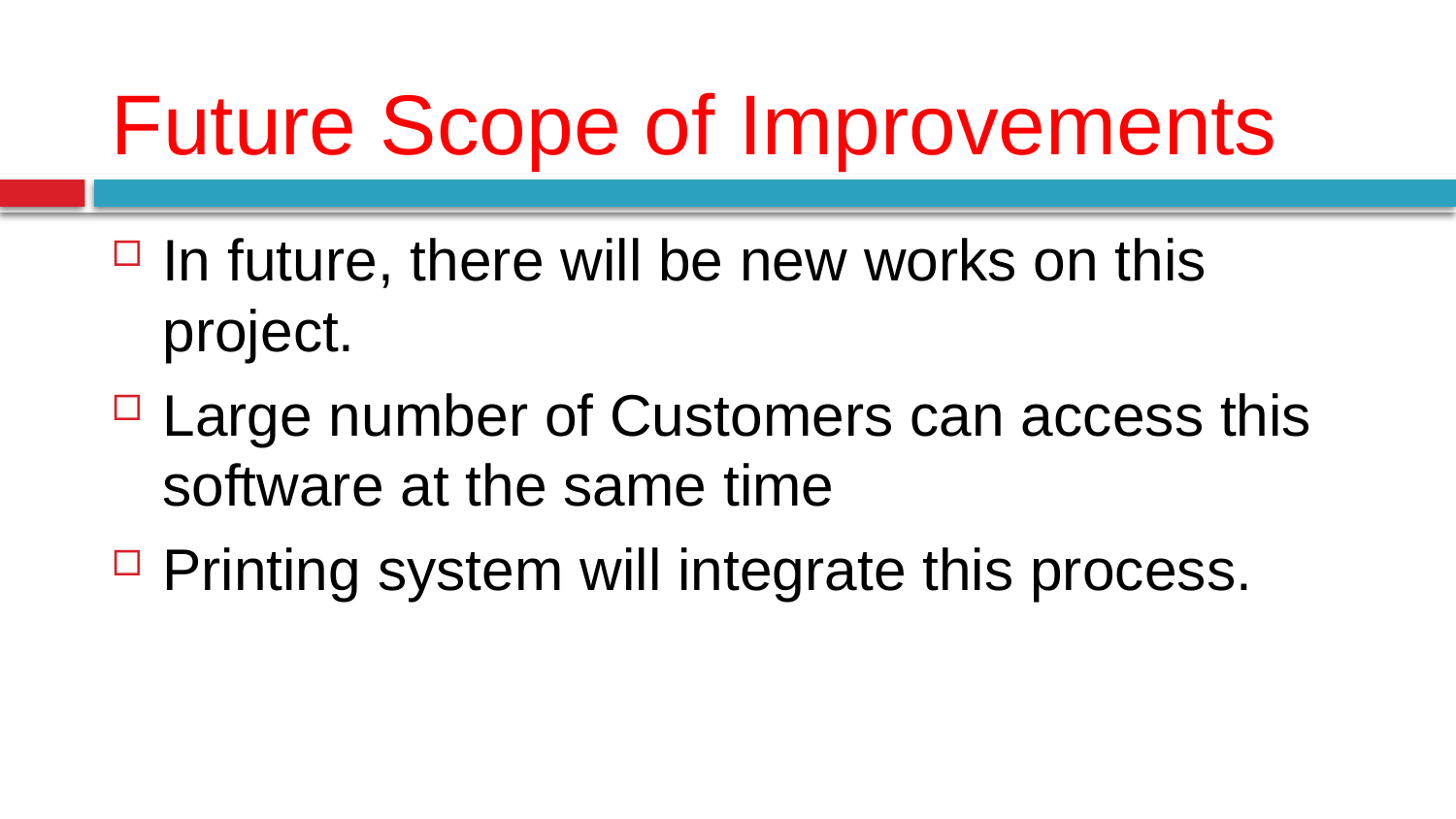

# Future Scope of Improvements
In future, there will be new works on this project.
Large number of Customers can access this software at the same time
Printing system will integrate this process.